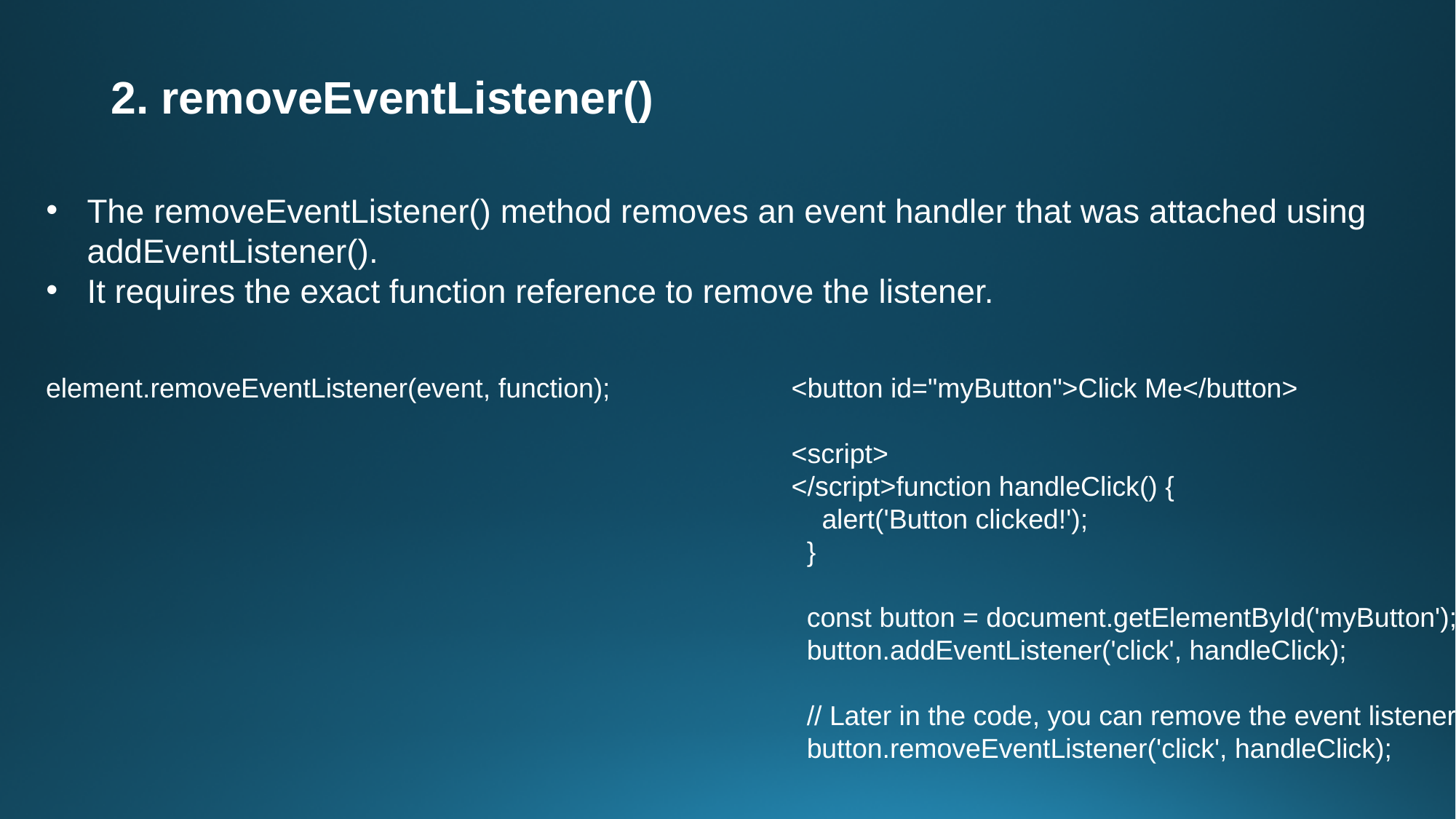

# 2. removeEventListener()

The removeEventListener() method removes an event handler that was attached using addEventListener().
It requires the exact function reference to remove the listener.
element.removeEventListener(event, function);
<button id="myButton">Click Me</button>

<script>
</script>function handleClick() {
    alert('Button clicked!');
  }

  const button = document.getElementById('myButton');
  button.addEventListener('click', handleClick);

  // Later in the code, you can remove the event listener
  button.removeEventListener('click', handleClick);